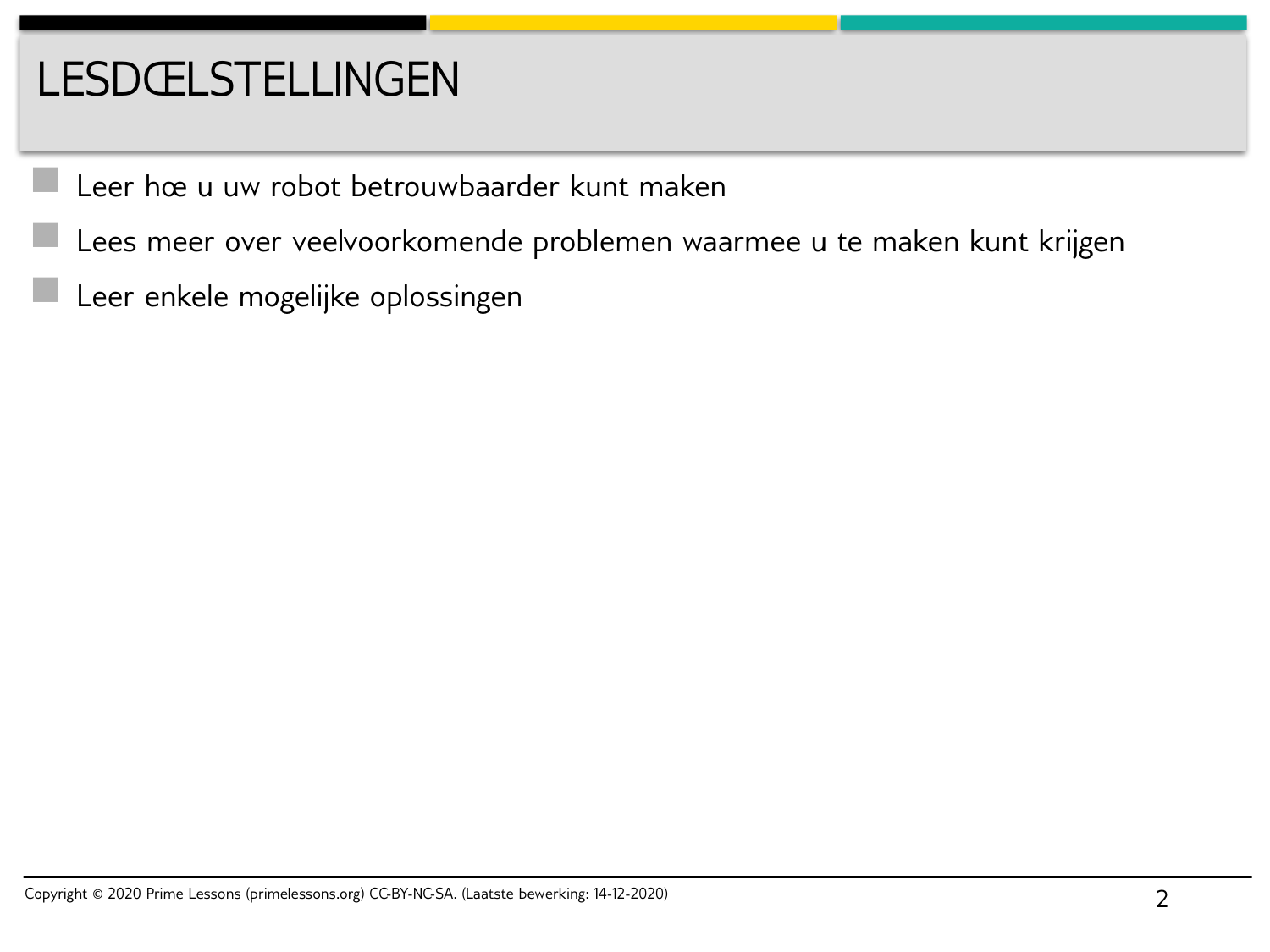

# Lesdoelstellingen
Leer hoe u uw robot betrouwbaarder kunt maken
Lees meer over veelvoorkomende problemen waarmee u te maken kunt krijgen
Leer enkele mogelijke oplossingen

2
Copyright © 2020 Prime Lessons (primelessons.org) CC-BY-NC-SA. (Laatste bewerking: 14-12-2020)